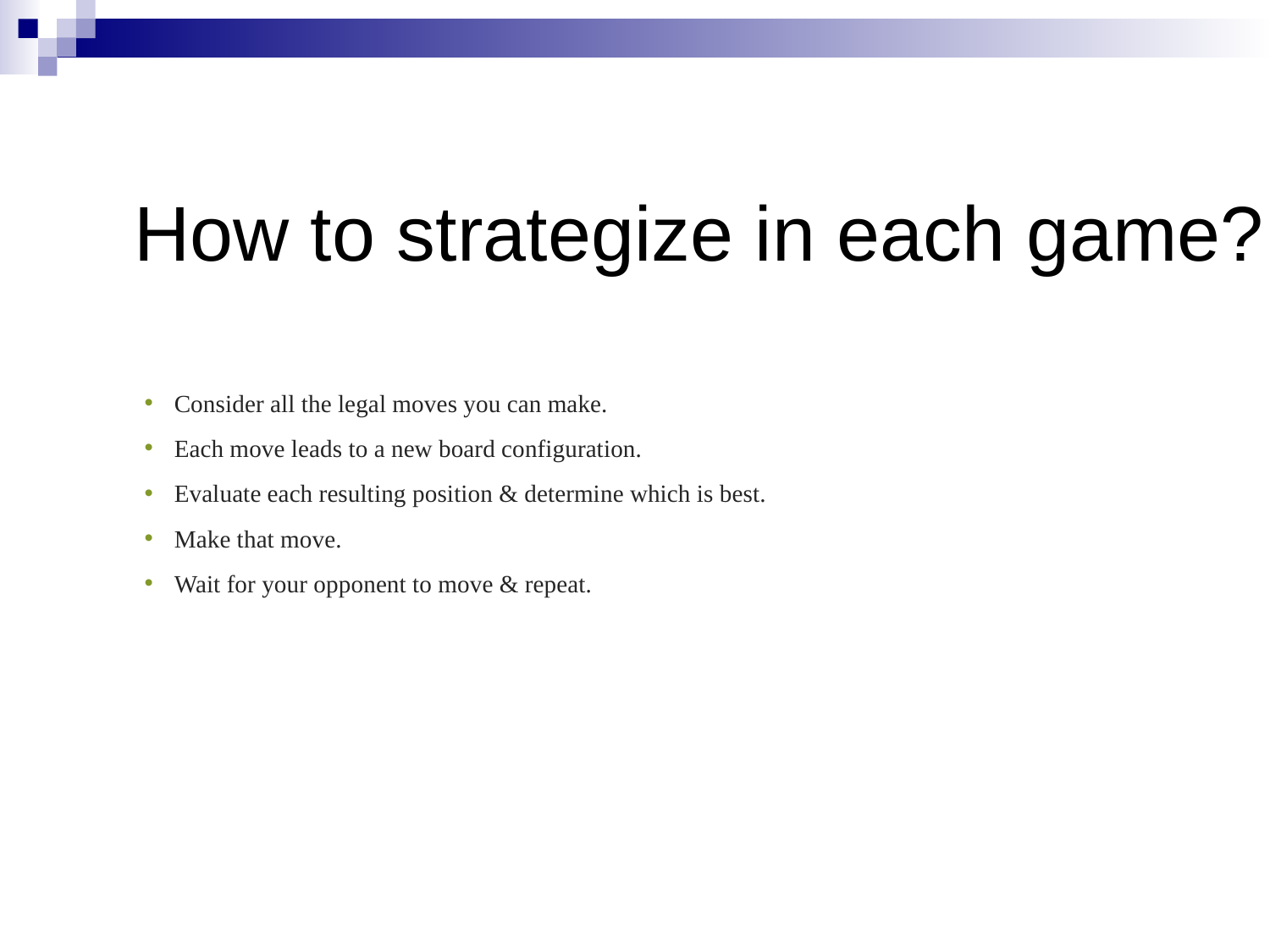

# How to strategize in each game?
Consider all the legal moves you can make.
Each move leads to a new board configuration.
Evaluate each resulting position & determine which is best.
Make that move.
Wait for your opponent to move & repeat.